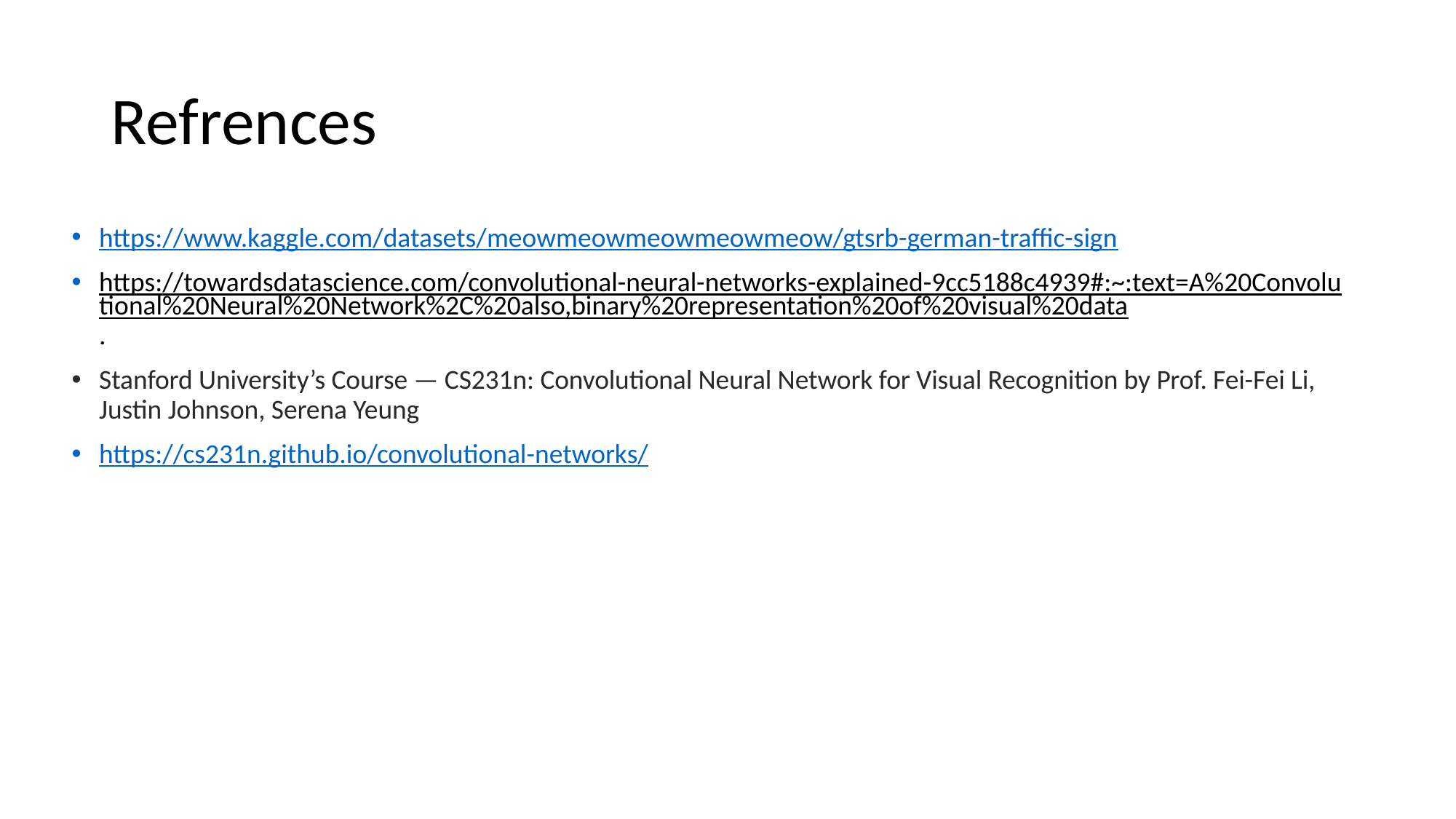

# Refrences
https://www.kaggle.com/datasets/meowmeowmeowmeowmeow/gtsrb-german-traffic-sign
https://towardsdatascience.com/convolutional-neural-networks-explained-9cc5188c4939#:~:text=A%20Convolutional%20Neural%20Network%2C%20also,binary%20representation%20of%20visual%20data.
Stanford University’s Course — CS231n: Convolutional Neural Network for Visual Recognition by Prof. Fei-Fei Li, Justin Johnson, Serena Yeung
https://cs231n.github.io/convolutional-networks/